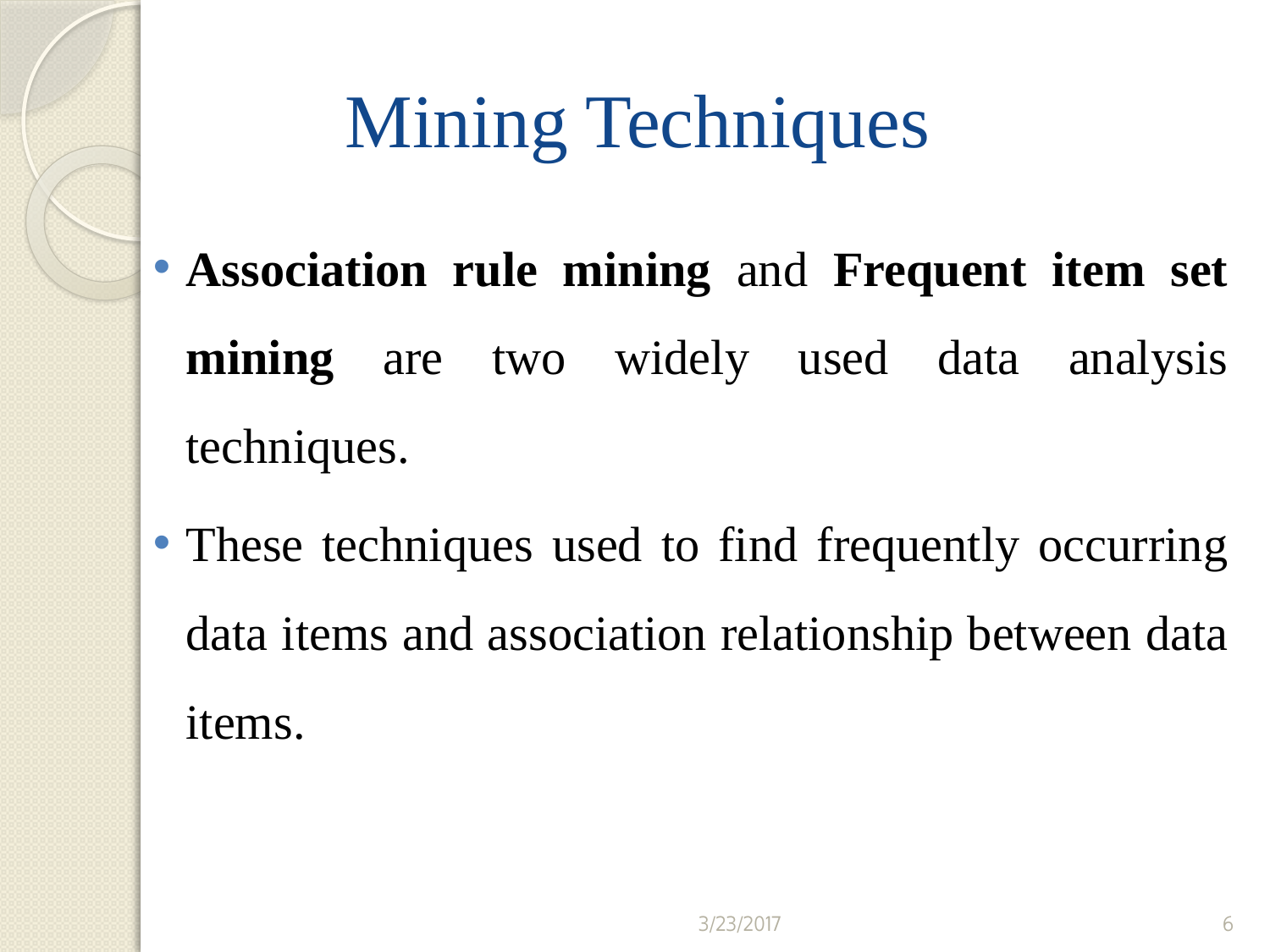

# Mining Techniques
Association rule mining and Frequent item set mining are two widely used data analysis techniques.
These techniques used to find frequently occurring data items and association relationship between data items.
3/23/2017
6